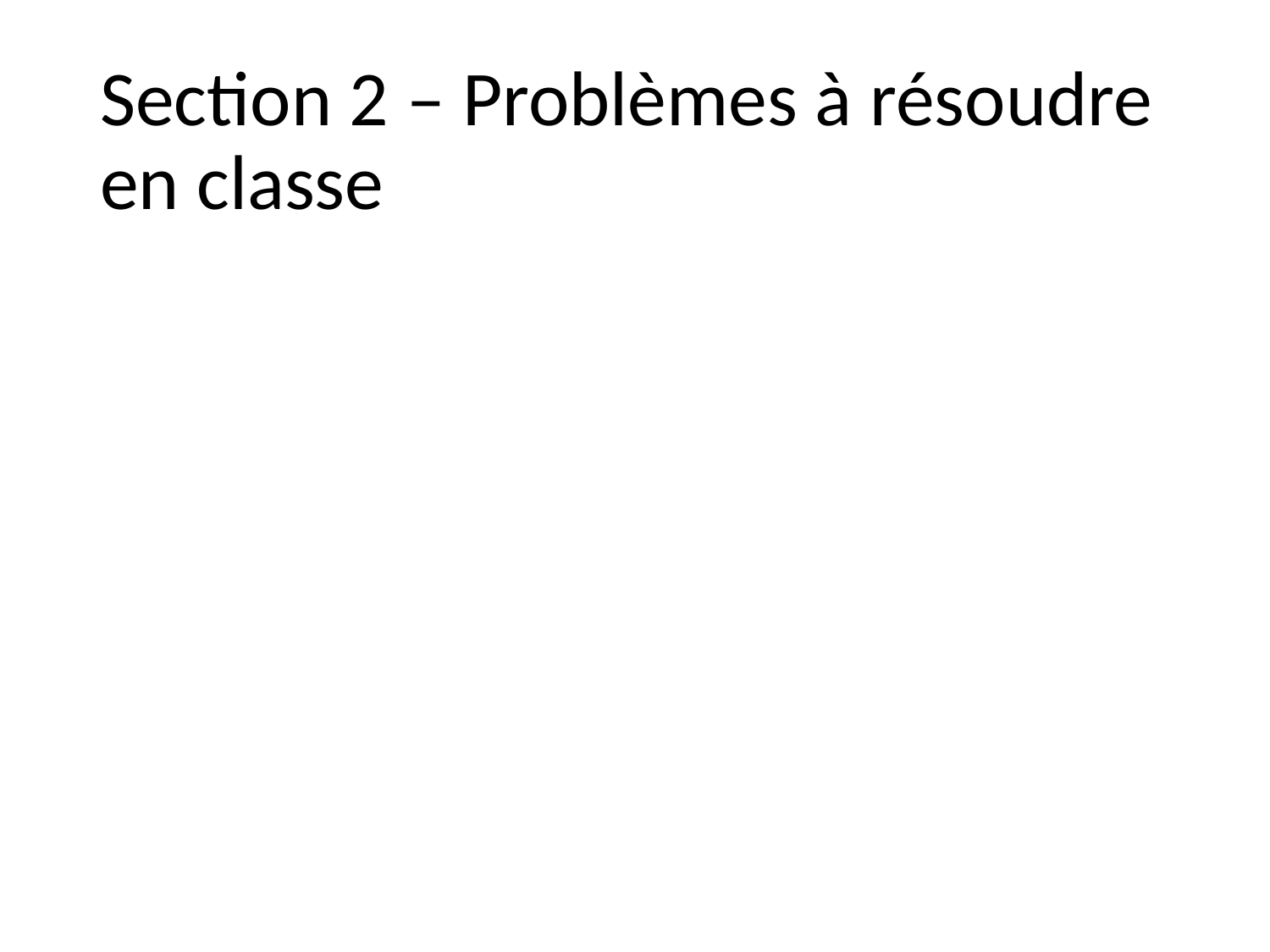

# Section 2 – Problèmes à résoudre en classe